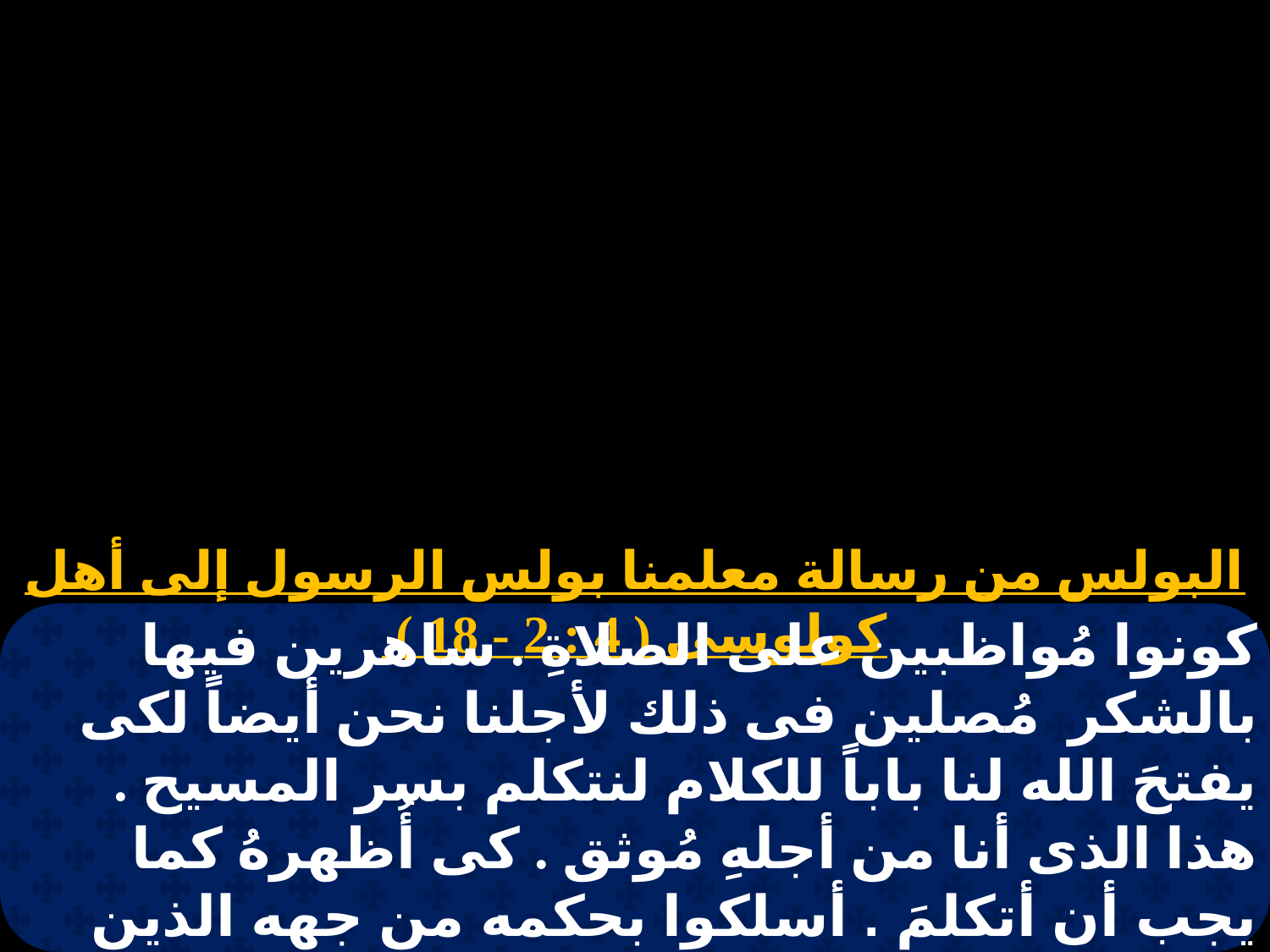

# 22 بابه
البولس من رسالة معلمنا بولس الرسول إلى أهل كولوسى ( 4 : 2 - 18 )
كونوا مُواظبين على الصلاةِ . ساهرين فيها بالشكر  مُصلين فى ذلك لأجلنا نحن أيضاً لكى يفتحَ الله لنا باباً للكلام لنتكلم بسر المسيح . هذا الذى أنا من أجلهِ مُوثق . كى أُظهرهُ كما يجب أن أتكلمَ . أسلكوا بحكمه من جهه الذين هم من خارج مُفتدين الوقت . ليكن كلامكم فى كل حينِ بنعمهٍ مُصلحاً بملحٍ لتَعلموا كيف يجبُ أن تُجاوبوا كل وأحدٍ .